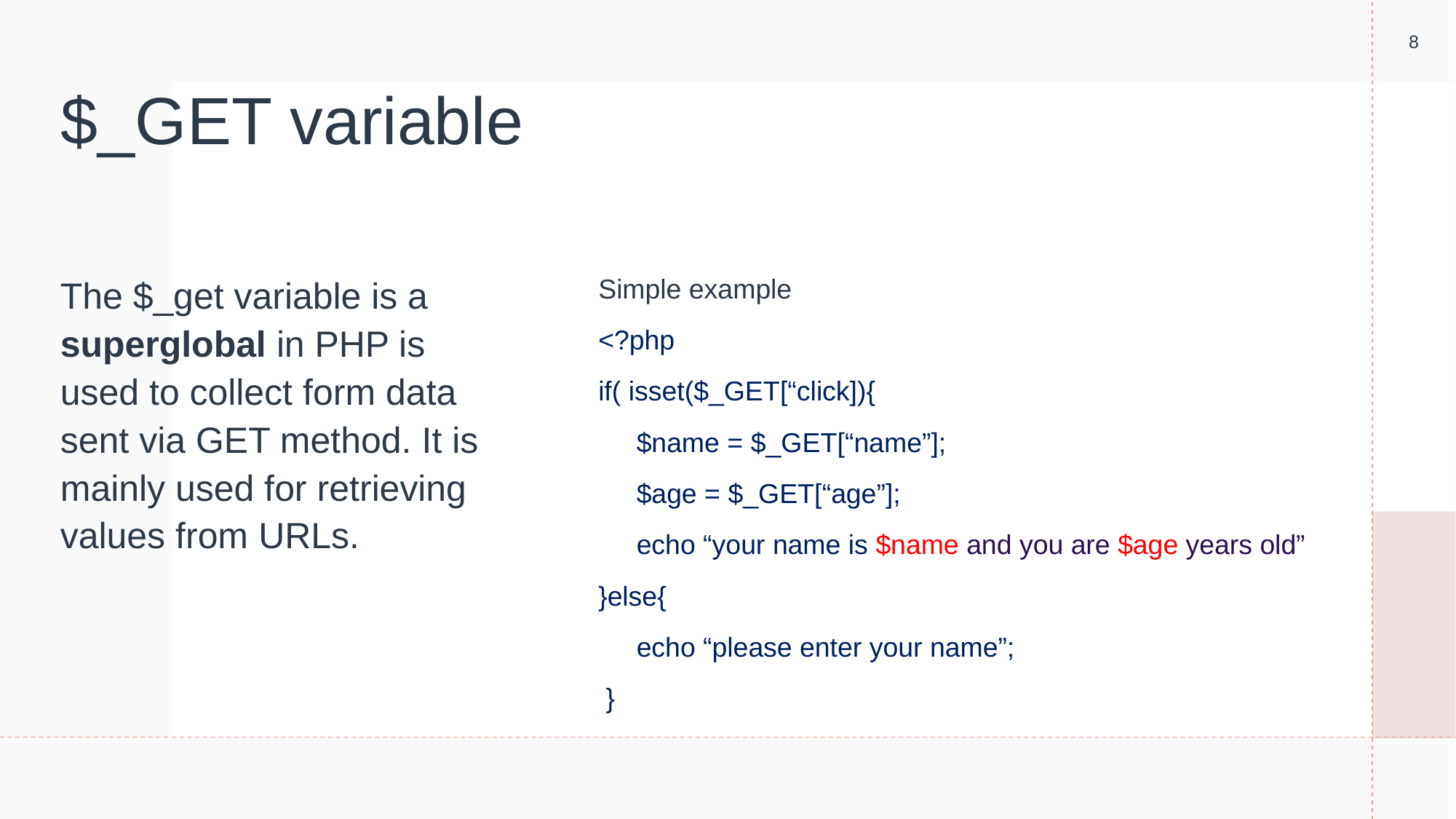

8
# $_GET variable
The $_get variable is a superglobal in PHP is used to collect form data sent via GET method. It is mainly used for retrieving values from URLs.
Simple example
<?php
if( isset($_GET[“click]){
     $name = $_GET[“name”];
     $age = $_GET[“age”];
     echo “your name is $name and you are $age years old”
}else{
     echo “please enter your name”;
 }